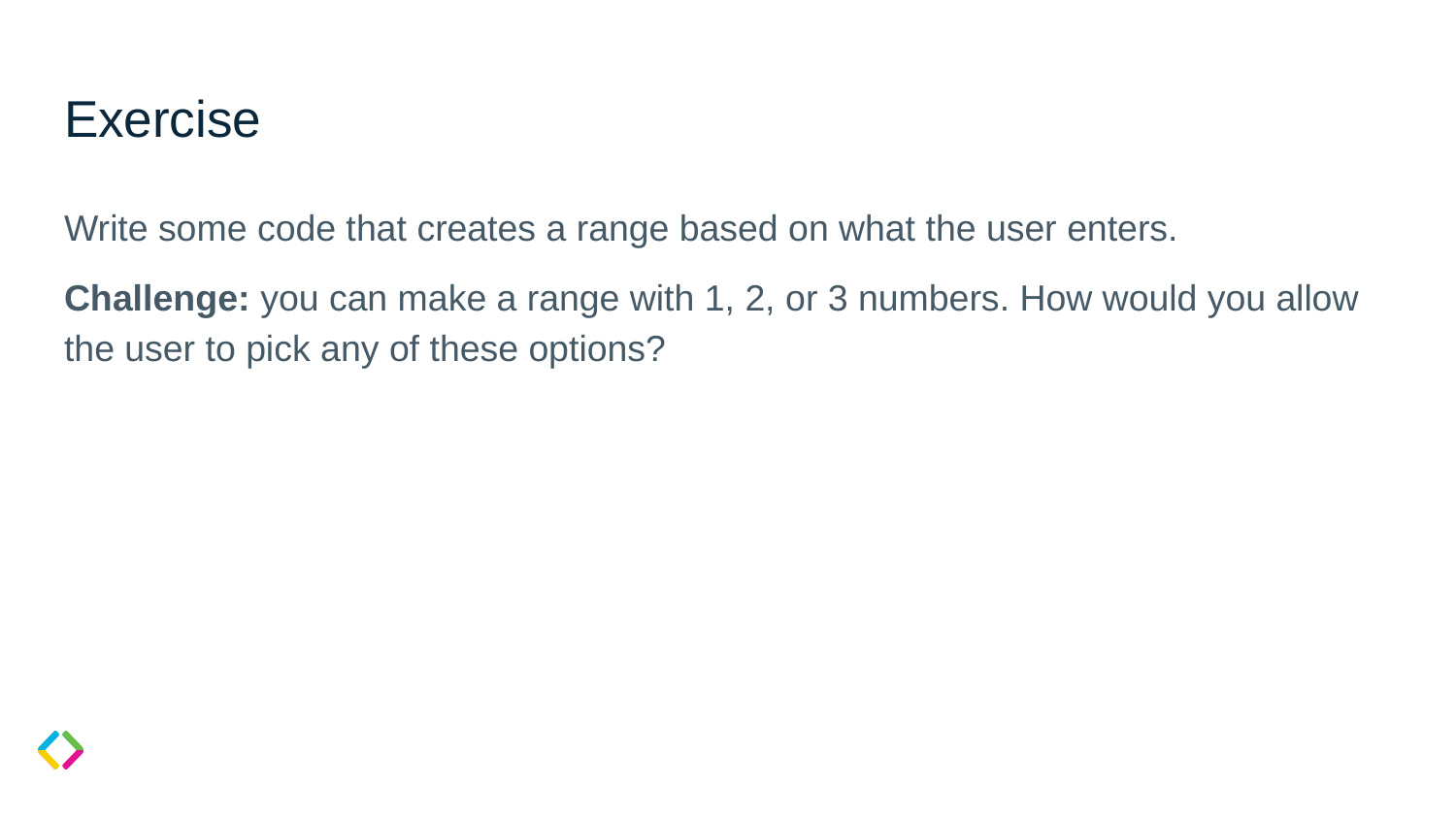

# Exercise
Write some code that creates a range based on what the user enters.
Challenge: you can make a range with 1, 2, or 3 numbers. How would you allow the user to pick any of these options?